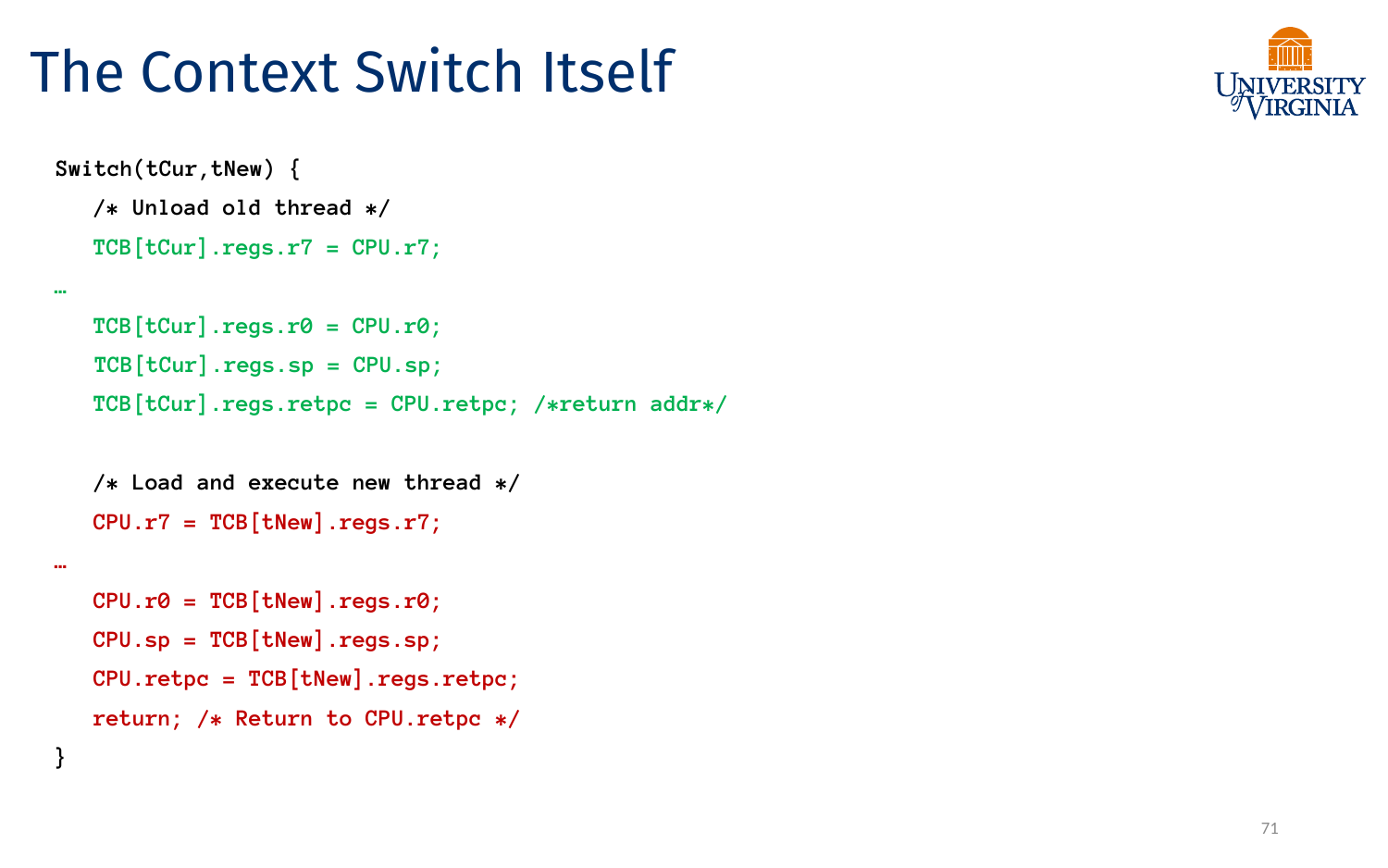

# The Context Switch Itself
  Switch(tCur,tNew) {
	   /* Unload old thread */
	   TCB[tCur].regs.r7 = CPU.r7;
			…
	   TCB[tCur].regs.r0 = CPU.r0;
     TCB[tCur].regs.sp = CPU.sp;
	   TCB[tCur].regs.retpc = CPU.retpc; /*return addr*/

	   /* Load and execute new thread */
	   CPU.r7 = TCB[tNew].regs.r7;
			…
	   CPU.r0 = TCB[tNew].regs.r0;
	   CPU.sp = TCB[tNew].regs.sp;
	   CPU.retpc = TCB[tNew].regs.retpc;
	   return; /* Return to CPU.retpc */
	}
71